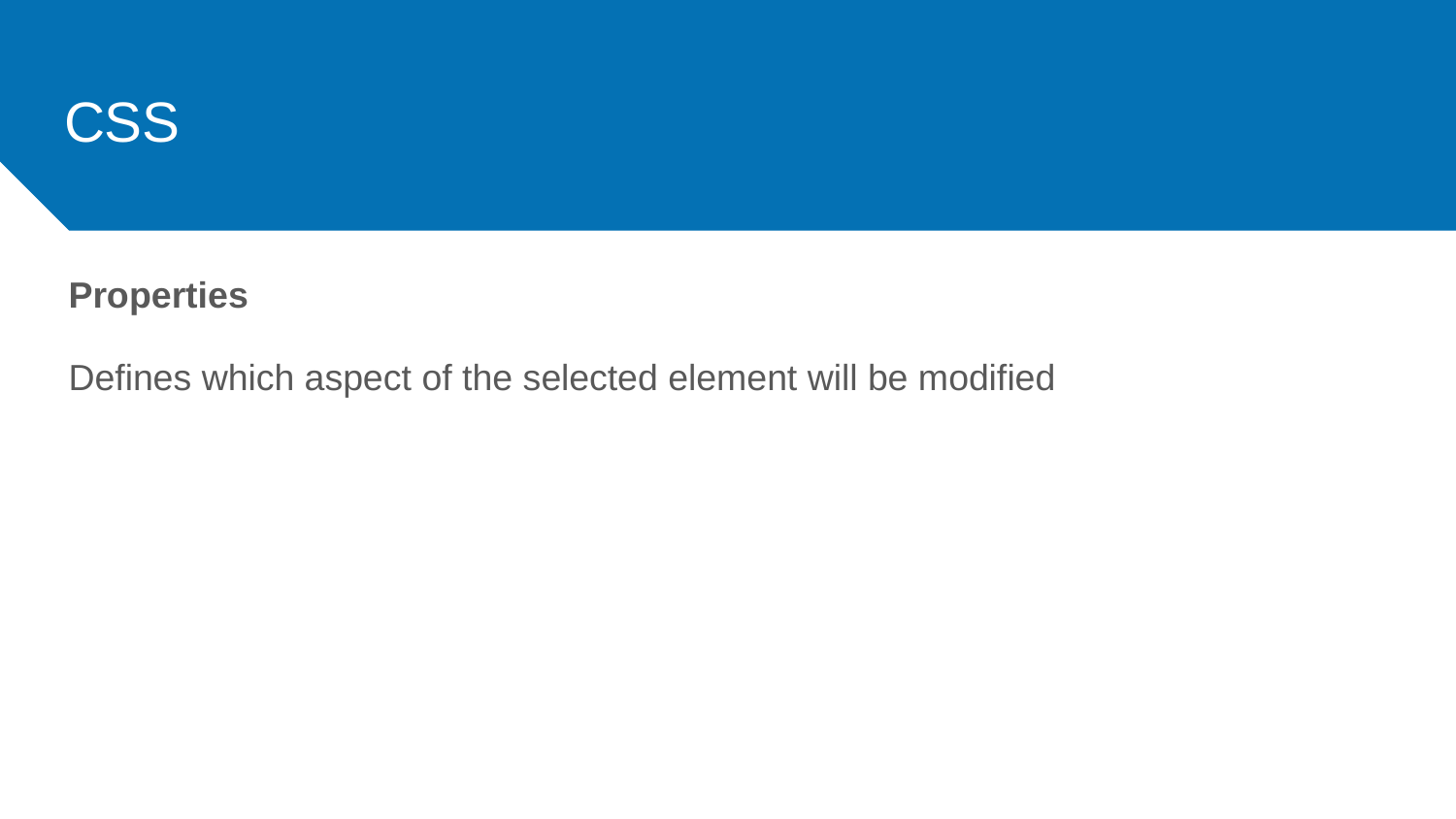

# CSS
Properties
Defines which aspect of the selected element will be modified